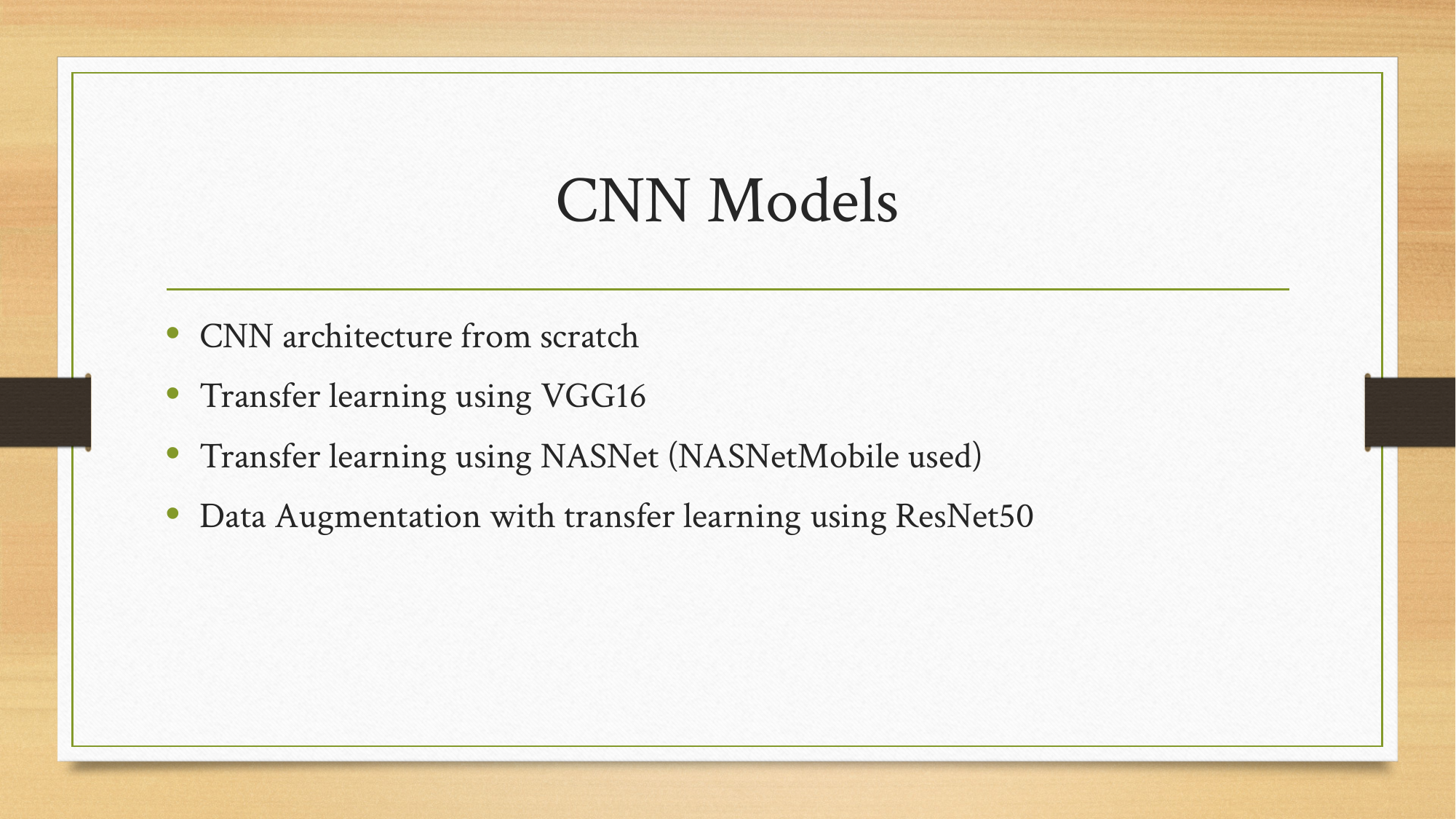

# CNN Models
CNN architecture from scratch
Transfer learning using VGG16
Transfer learning using NASNet (NASNetMobile used)
Data Augmentation with transfer learning using ResNet50